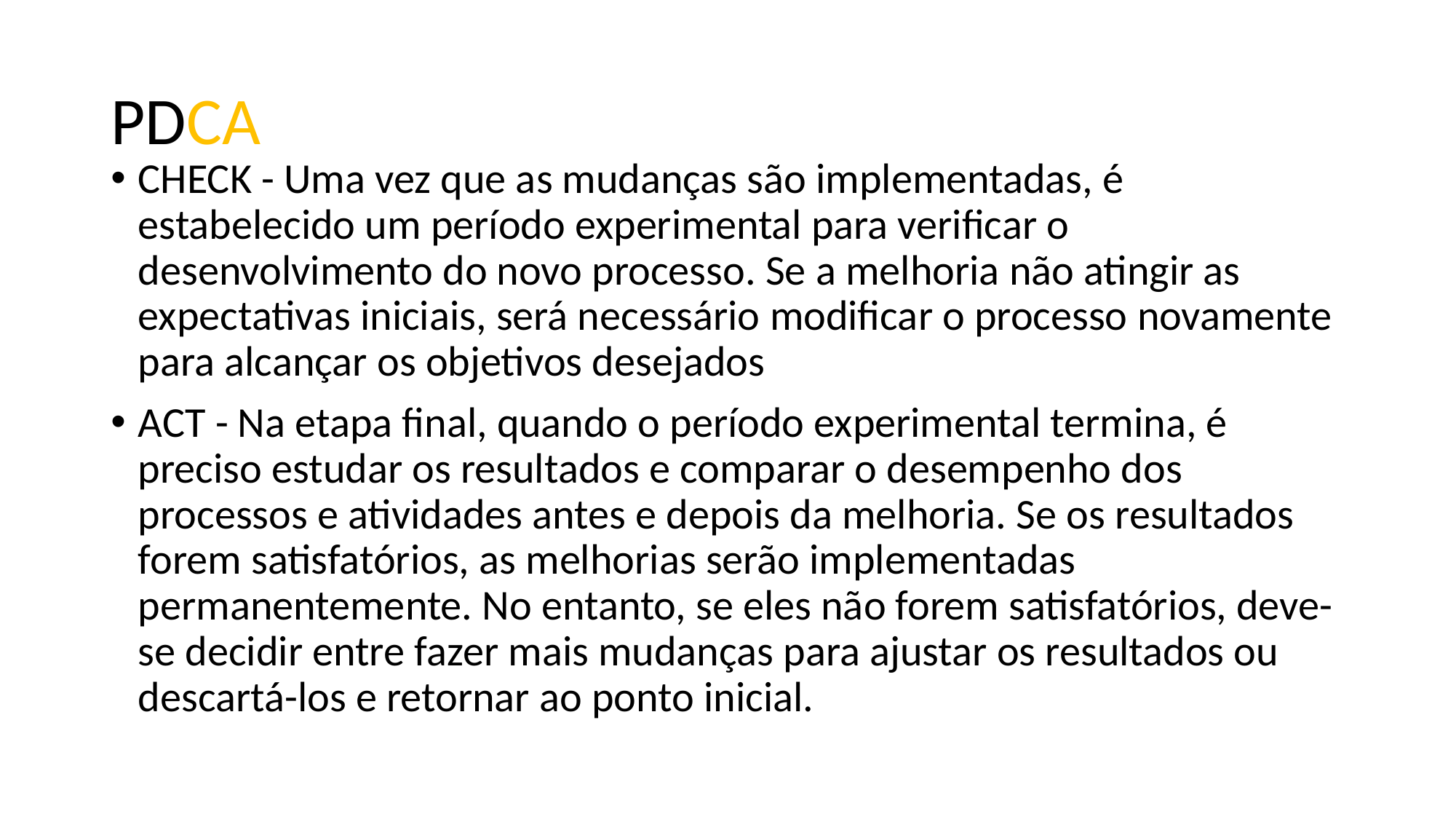

# PDCA
CHECK - Uma vez que as mudanças são implementadas, é estabelecido um período experimental para verificar o desenvolvimento do novo processo. Se a melhoria não atingir as expectativas iniciais, será necessário modificar o processo novamente para alcançar os objetivos desejados
ACT - Na etapa final, quando o período experimental termina, é preciso estudar os resultados e comparar o desempenho dos processos e atividades antes e depois da melhoria. Se os resultados forem satisfatórios, as melhorias serão implementadas permanentemente. No entanto, se eles não forem satisfatórios, deve-se decidir entre fazer mais mudanças para ajustar os resultados ou descartá-los e retornar ao ponto inicial.